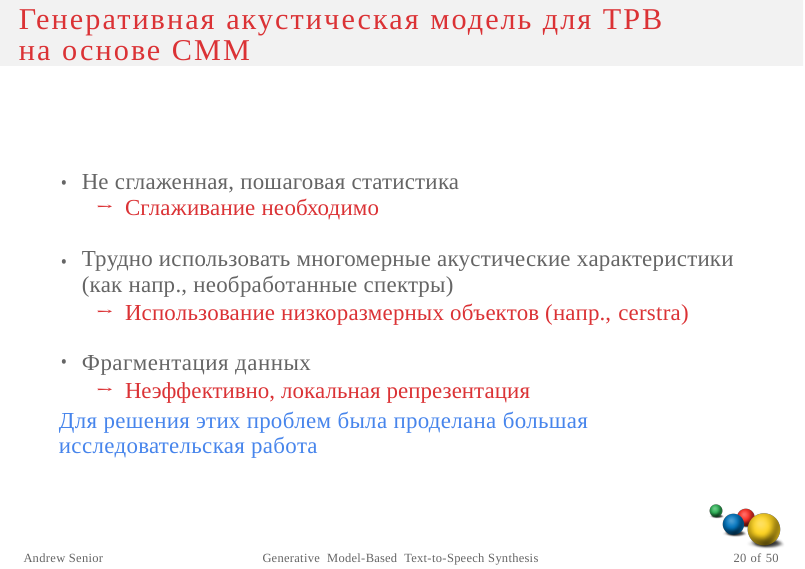

Генеративная акустическая модель для ТРВ на основе СММ
Не сглаженная, пошаговая статистика
→  Сглаживание необходимо
Трудно использовать многомерные акустические характеристики (как напр., необработанные спектры)
→  Использование низкоразмерных объектов (напр., cerstra)
Фрагментация данных
→  Неэффективно, локальная репрезентация
•
•
•
Для решения этих проблем была проделана большая исследовательская работа

Andrew Senior
Generative  Model-Based  Text-to-Speech Synthesis
20 of 50